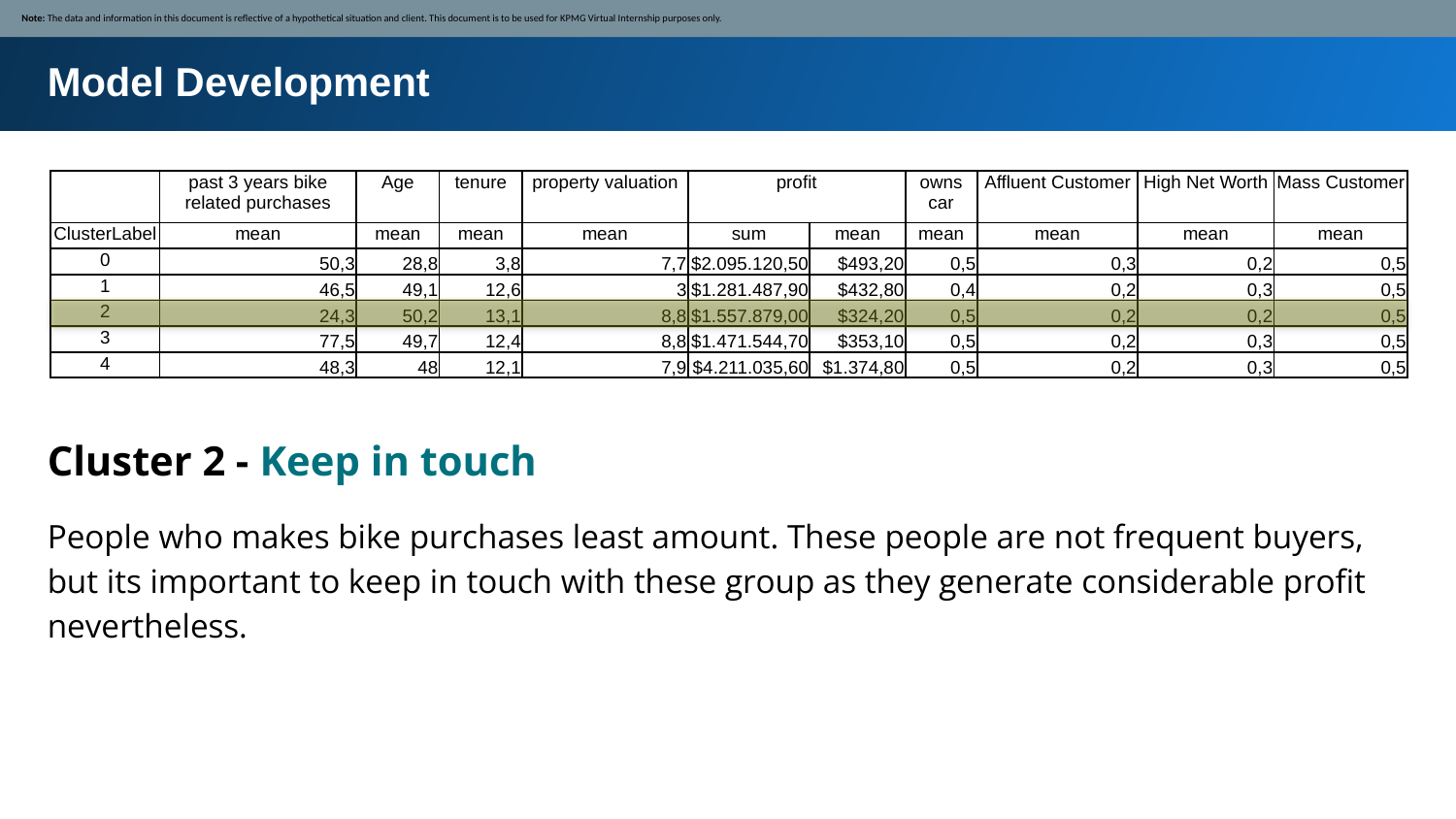

Note: The data and information in this document is reflective of a hypothetical situation and client. This document is to be used for KPMG Virtual Internship purposes only.
Model Development
|  | past 3 years bike related purchases | Age | tenure | property valuation | profit |  | owns car | Affluent Customer | High Net Worth | Mass Customer |
| --- | --- | --- | --- | --- | --- | --- | --- | --- | --- | --- |
| ClusterLabel | mean | mean | mean | mean | sum | mean | mean | mean | mean | mean |
| 0 | 50,3 | 28,8 | 3,8 | 7,7 | $2.095.120,50 | $493,20 | 0,5 | 0,3 | 0,2 | 0,5 |
| 1 | 46,5 | 49,1 | 12,6 | 3 | $1.281.487,90 | $432,80 | 0,4 | 0,2 | 0,3 | 0,5 |
| 2 | 24,3 | 50,2 | 13,1 | 8,8 | $1.557.879,00 | $324,20 | 0,5 | 0,2 | 0,2 | 0,5 |
| 3 | 77,5 | 49,7 | 12,4 | 8,8 | $1.471.544,70 | $353,10 | 0,5 | 0,2 | 0,3 | 0,5 |
| 4 | 48,3 | 48 | 12,1 | 7,9 | $4.211.035,60 | $1.374,80 | 0,5 | 0,2 | 0,3 | 0,5 |

Cluster 2 - Keep in touch
People who makes bike purchases least amount. These people are not frequent buyers, but its important to keep in touch with these group as they generate considerable profit nevertheless.